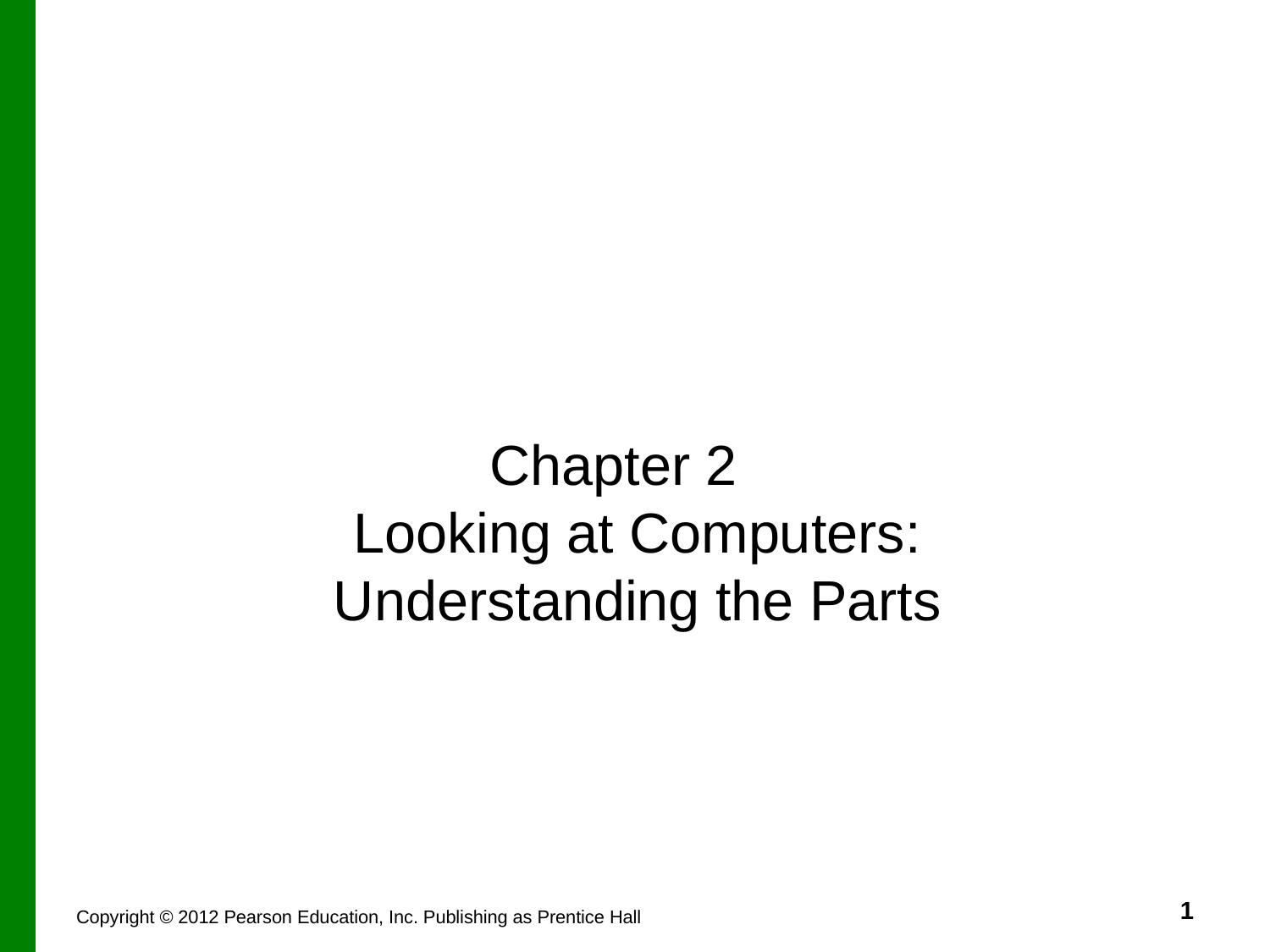

Chapter 2
Looking at Computers: Understanding the Parts
1
Copyright © 2012 Pearson Education, Inc. Publishing as Prentice Hall